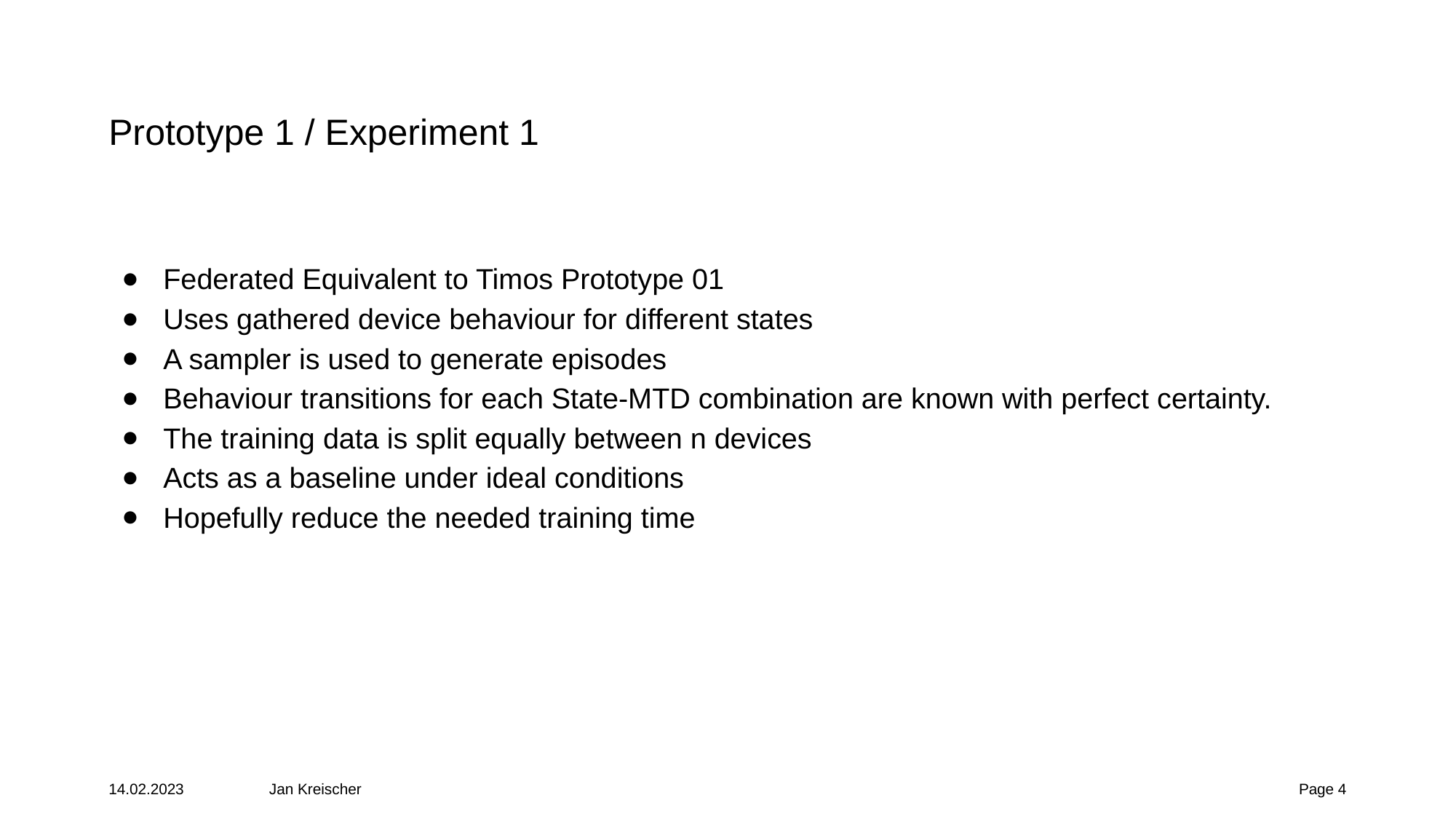

# Prototype 1 / Experiment 1

Federated Equivalent to Timos Prototype 01
Uses gathered device behaviour for different states
A sampler is used to generate episodes
Behaviour transitions for each State-MTD combination are known with perfect certainty.
The training data is split equally between n devices
Acts as a baseline under ideal conditions
Hopefully reduce the needed training time

14.02.2023
Jan Kreischer
Page 4